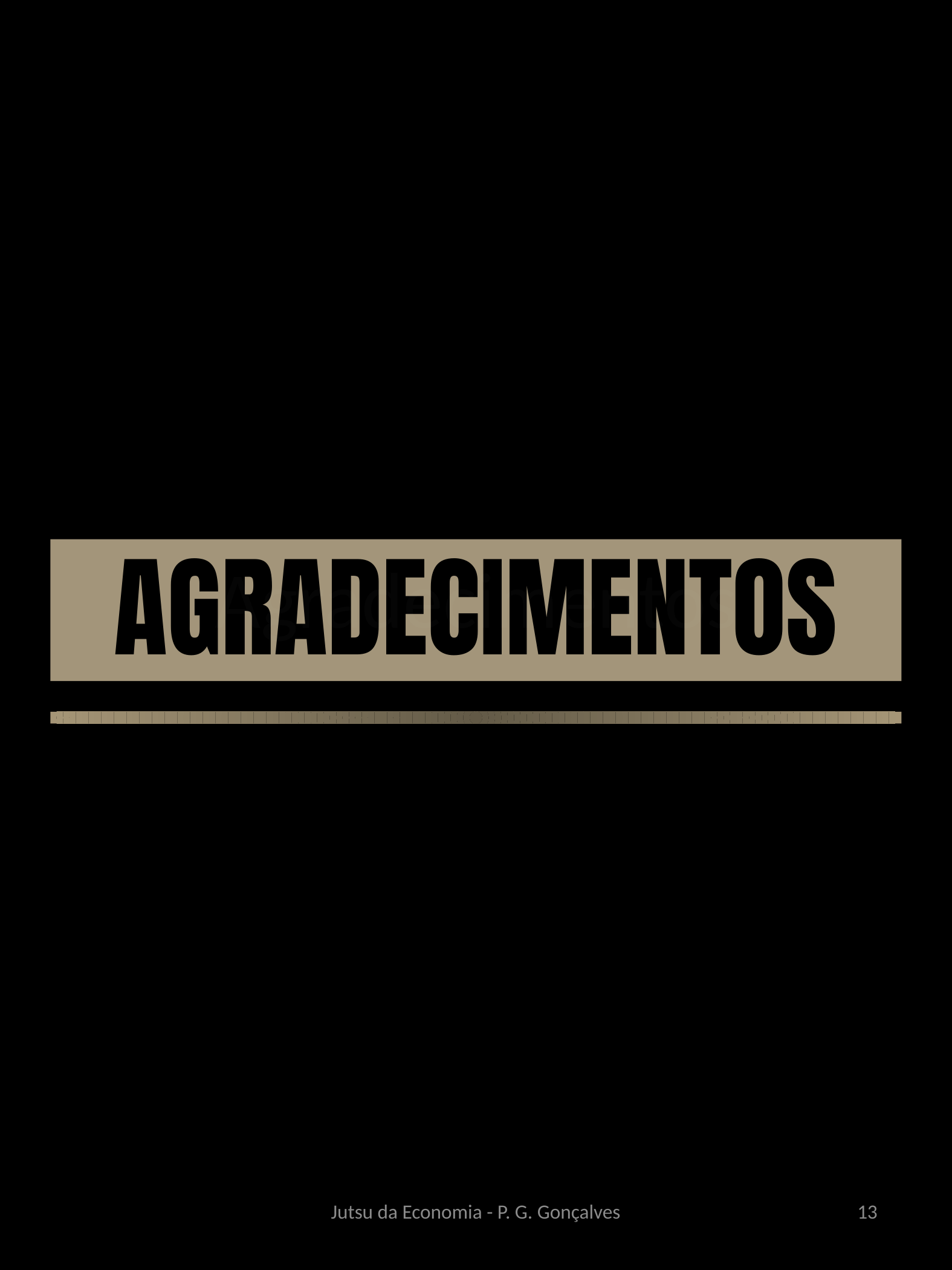

# Agradecimentos
AGRADECIMENTOS

Jutsu da Economia - P. G. Gonçalves
13